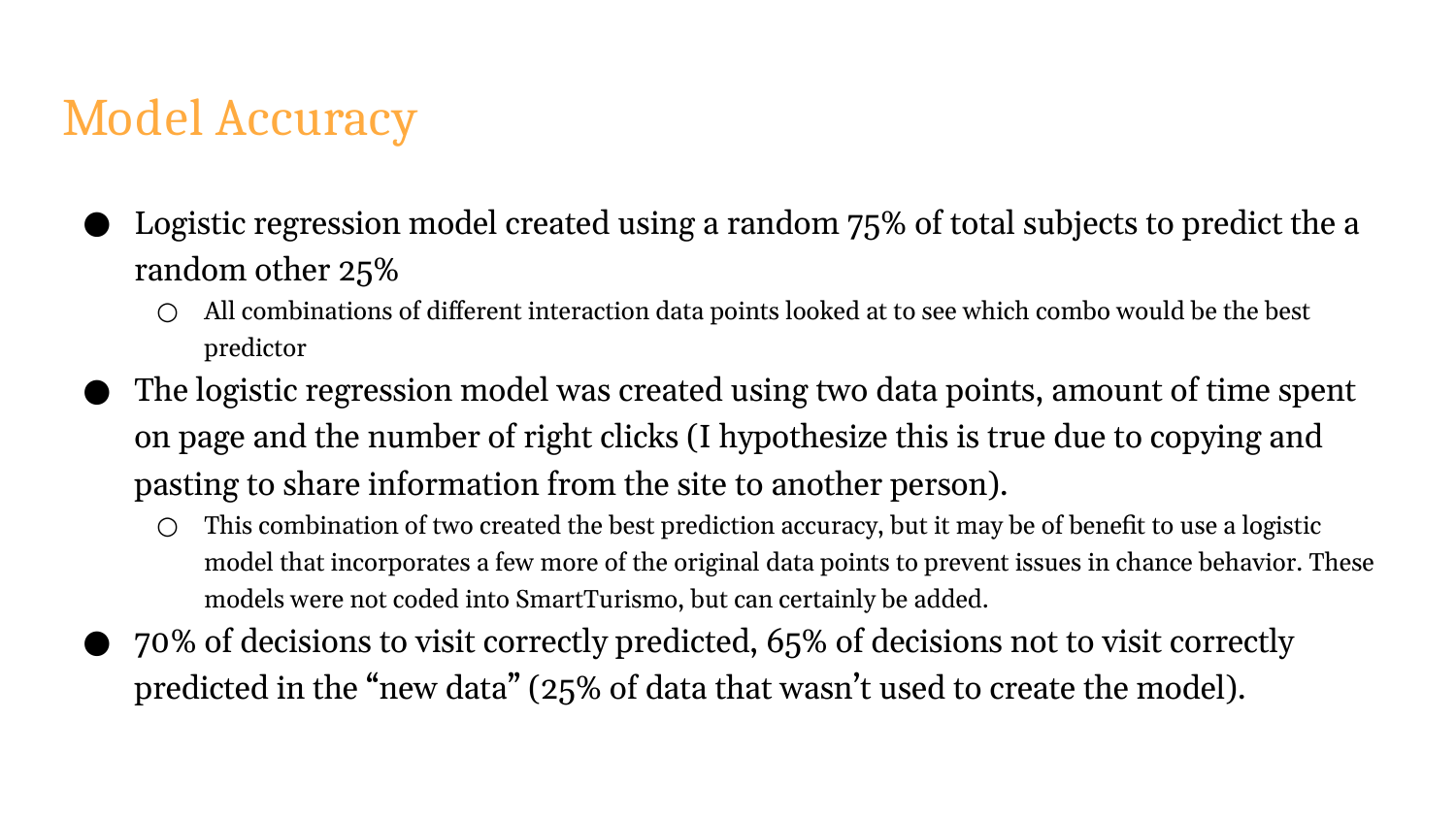

# Model Accuracy
Logistic regression model created using a random 75% of total subjects to predict the a random other 25%
All combinations of different interaction data points looked at to see which combo would be the best predictor
The logistic regression model was created using two data points, amount of time spent on page and the number of right clicks (I hypothesize this is true due to copying and pasting to share information from the site to another person).
This combination of two created the best prediction accuracy, but it may be of benefit to use a logistic model that incorporates a few more of the original data points to prevent issues in chance behavior. These models were not coded into SmartTurismo, but can certainly be added.
70% of decisions to visit correctly predicted, 65% of decisions not to visit correctly predicted in the “new data” (25% of data that wasn’t used to create the model).